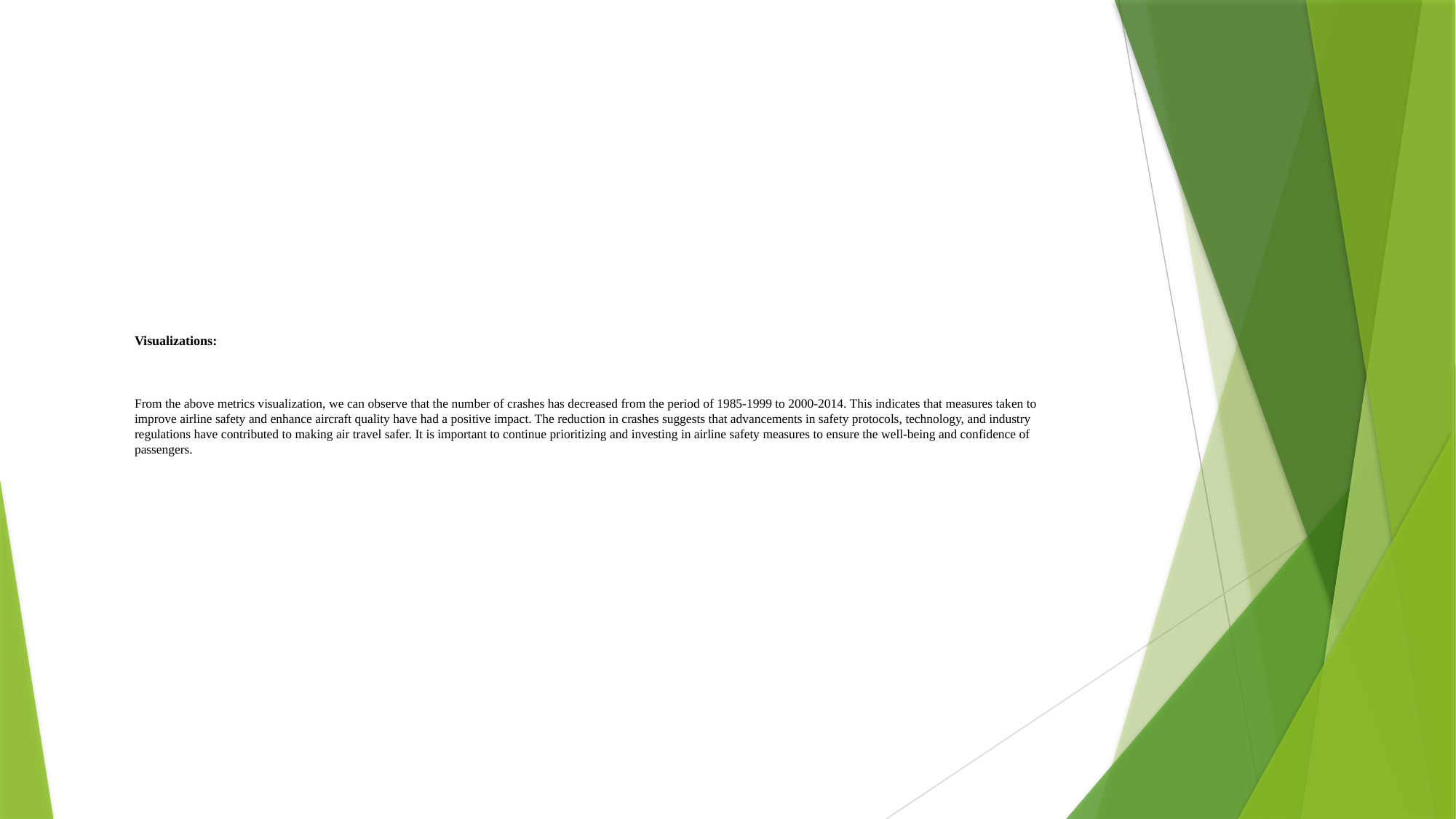

# Visualizations: From the above metrics visualization, we can observe that the number of crashes has decreased from the period of 1985-1999 to 2000-2014. This indicates that measures taken to improve airline safety and enhance aircraft quality have had a positive impact. The reduction in crashes suggests that advancements in safety protocols, technology, and industry regulations have contributed to making air travel safer. It is important to continue prioritizing and investing in airline safety measures to ensure the well-being and confidence of passengers.